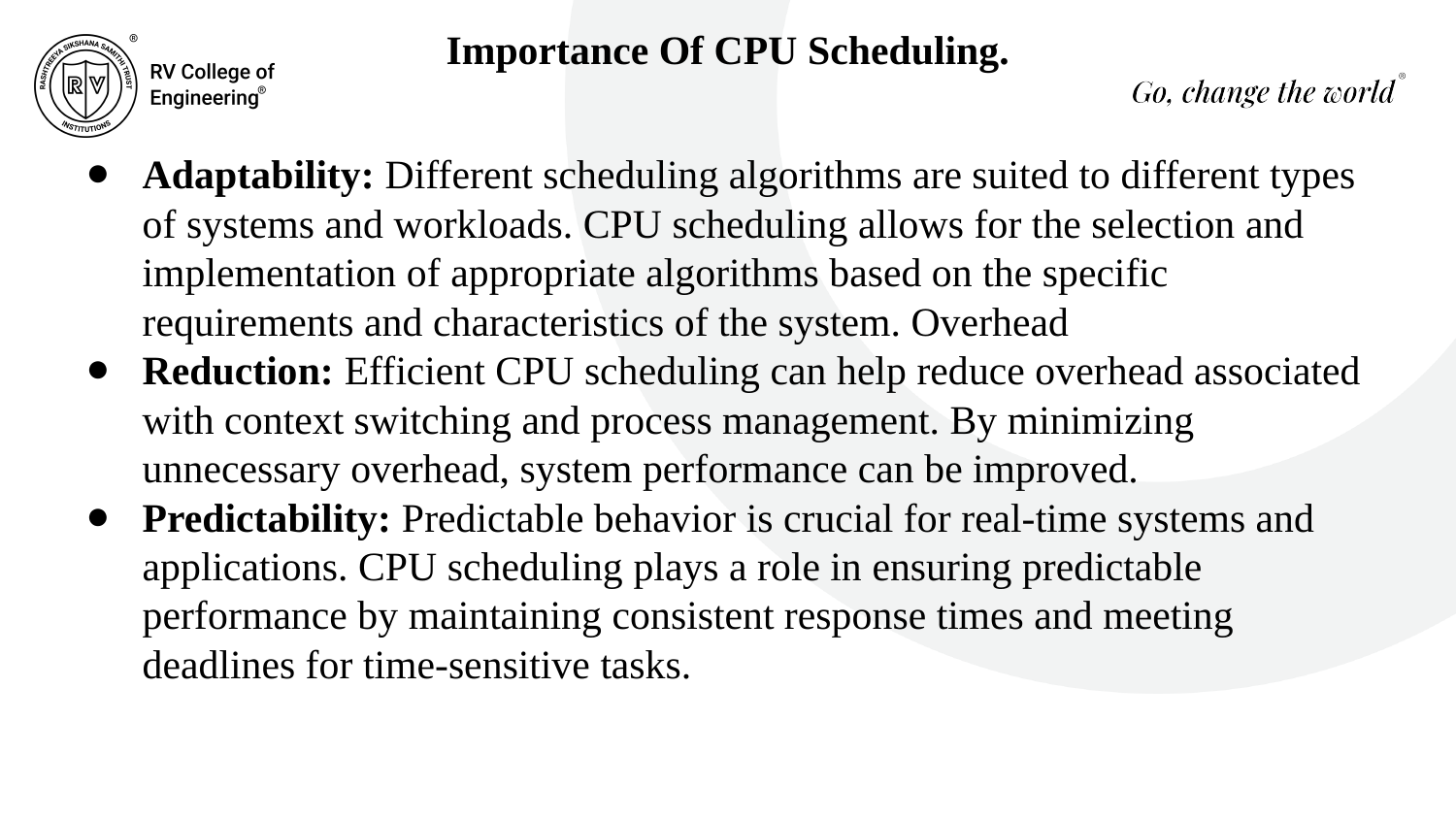

Importance Of CPU Scheduling.
Adaptability: Different scheduling algorithms are suited to different types of systems and workloads. CPU scheduling allows for the selection and implementation of appropriate algorithms based on the specific requirements and characteristics of the system. Overhead
Reduction: Efficient CPU scheduling can help reduce overhead associated with context switching and process management. By minimizing unnecessary overhead, system performance can be improved.
Predictability: Predictable behavior is crucial for real-time systems and applications. CPU scheduling plays a role in ensuring predictable performance by maintaining consistent response times and meeting deadlines for time-sensitive tasks.